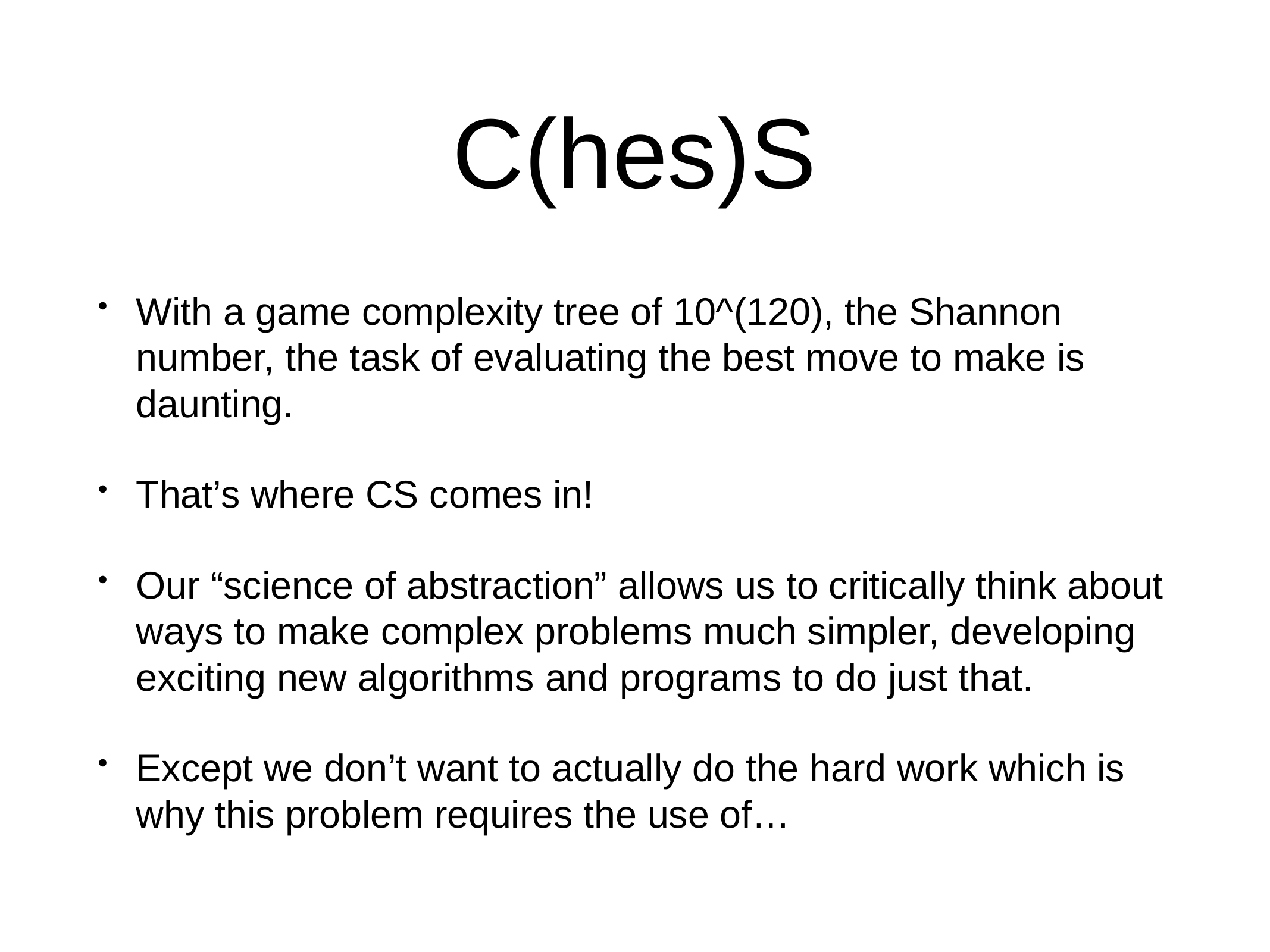

# C(hes)S
With a game complexity tree of 10^(120), the Shannon number, the task of evaluating the best move to make is daunting.
That’s where CS comes in!
Our “science of abstraction” allows us to critically think about ways to make complex problems much simpler, developing exciting new algorithms and programs to do just that.
Except we don’t want to actually do the hard work which is why this problem requires the use of…